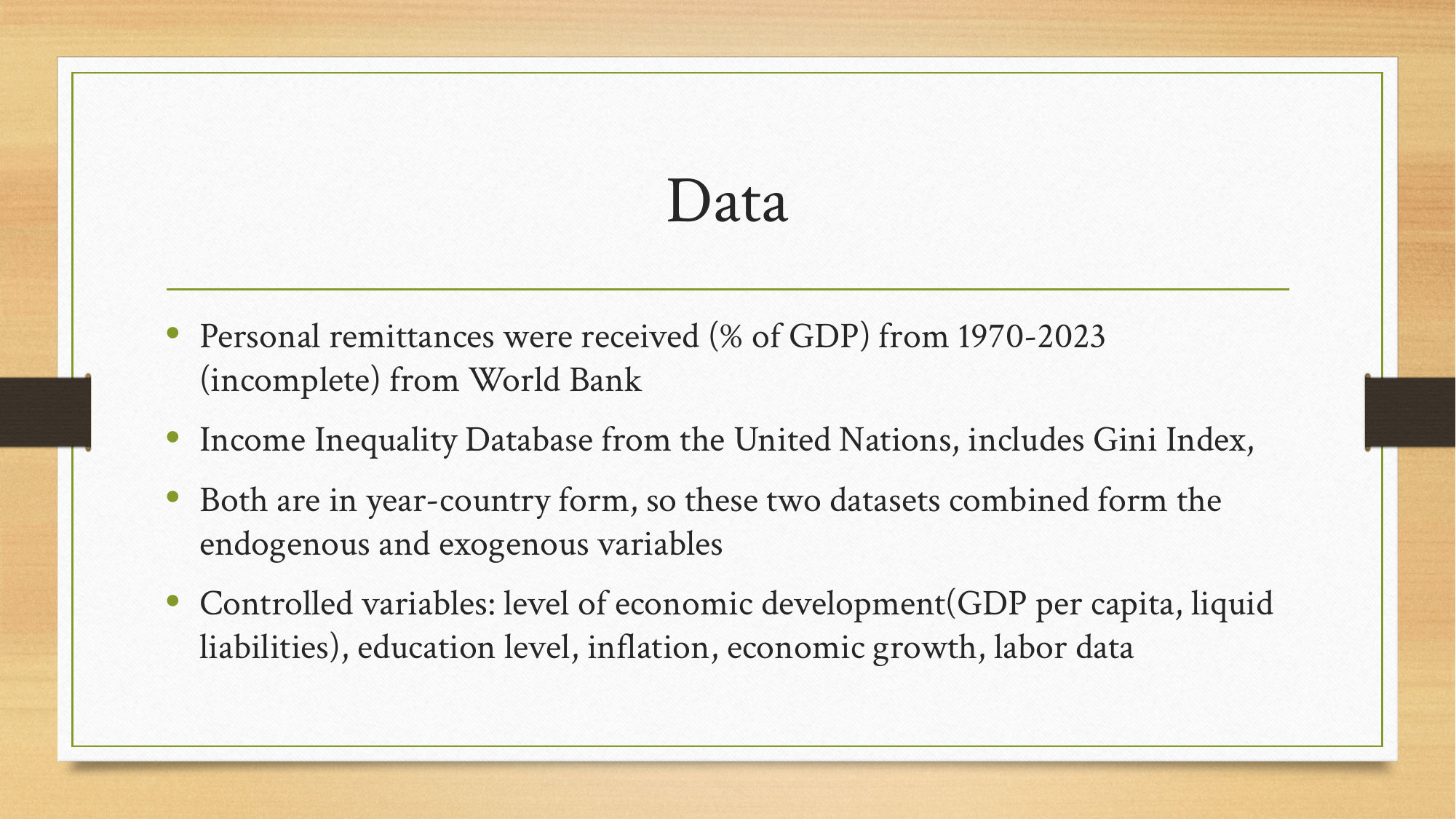

# Data
Personal remittances were received (% of GDP) from 1970-2023 (incomplete) from World Bank
Income Inequality Database from the United Nations, includes Gini Index,
Both are in year-country form, so these two datasets combined form the endogenous and exogenous variables
Controlled variables: level of economic development(GDP per capita, liquid liabilities), education level, inflation, economic growth, labor data